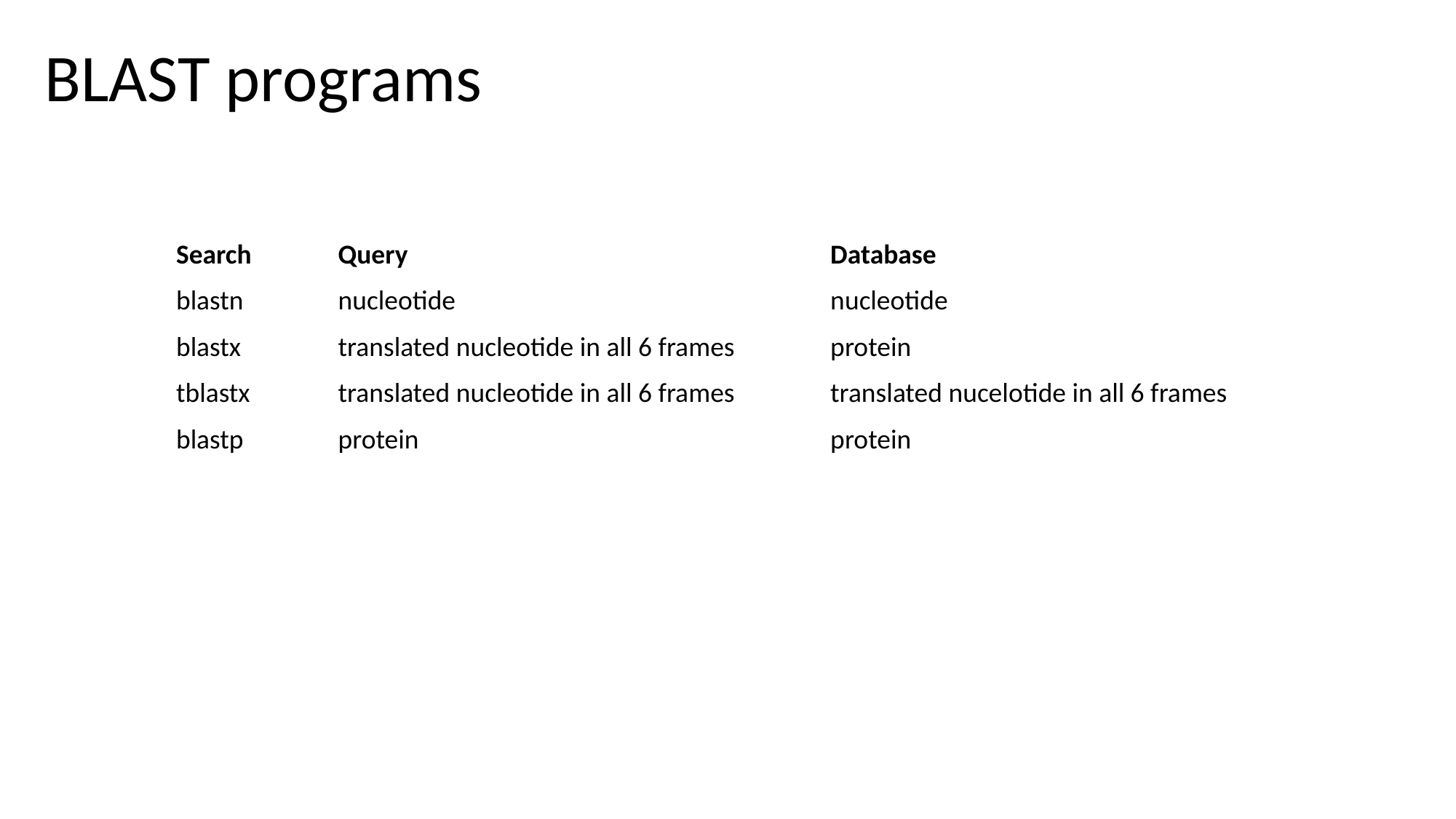

# BLAST programs
| Search | Query | Database |
| --- | --- | --- |
| blastn | nucleotide | nucleotide |
| blastx | translated nucleotide in all 6 frames | protein |
| tblastx | translated nucleotide in all 6 frames | translated nucelotide in all 6 frames |
| blastp | protein | protein |